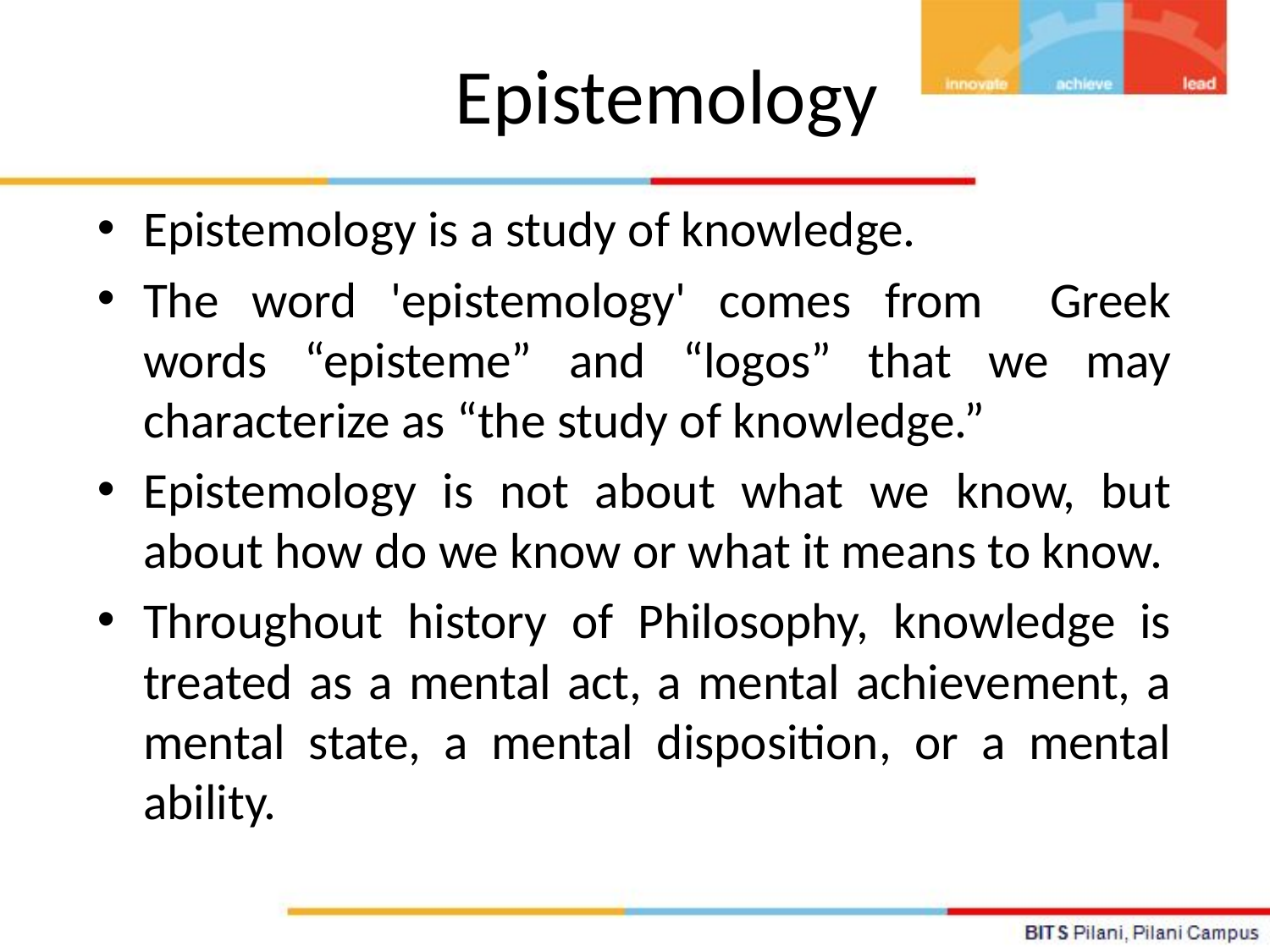

# Epistemology
Epistemology is a study of knowledge.
The word 'epistemology' comes from  Greek words “episteme” and “logos” that we may characterize as “the study of knowledge.”
Epistemology is not about what we know, but about how do we know or what it means to know.
Throughout history of Philosophy, knowledge is treated as a mental act, a mental achievement, a mental state, a mental disposition, or a mental ability.